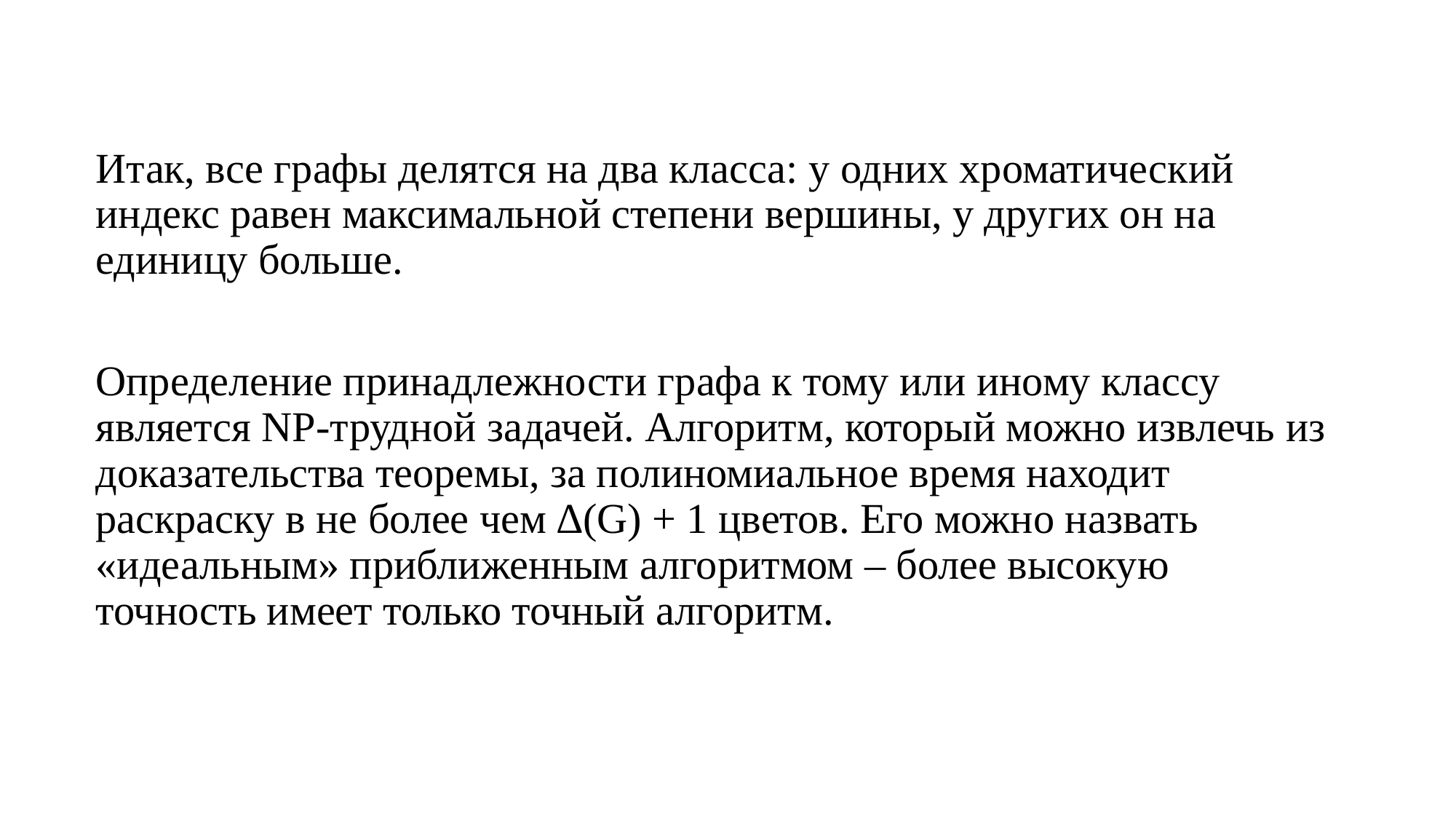

Итак, все графы делятся на два класса: у одних хроматический индекс равен максимальной степени вершины, у других он на единицу больше.

Определение принадлежности графа к тому или иному классу является NP-трудной задачей. Алгоритм, который можно извлечь из доказательства теоремы, за полиномиальное время находит раскраску в не более чем ∆(G) + 1 цветов. Его можно назвать «идеальным» приближенным алгоритмом – более высокую точность имеет только точный алгоритм.